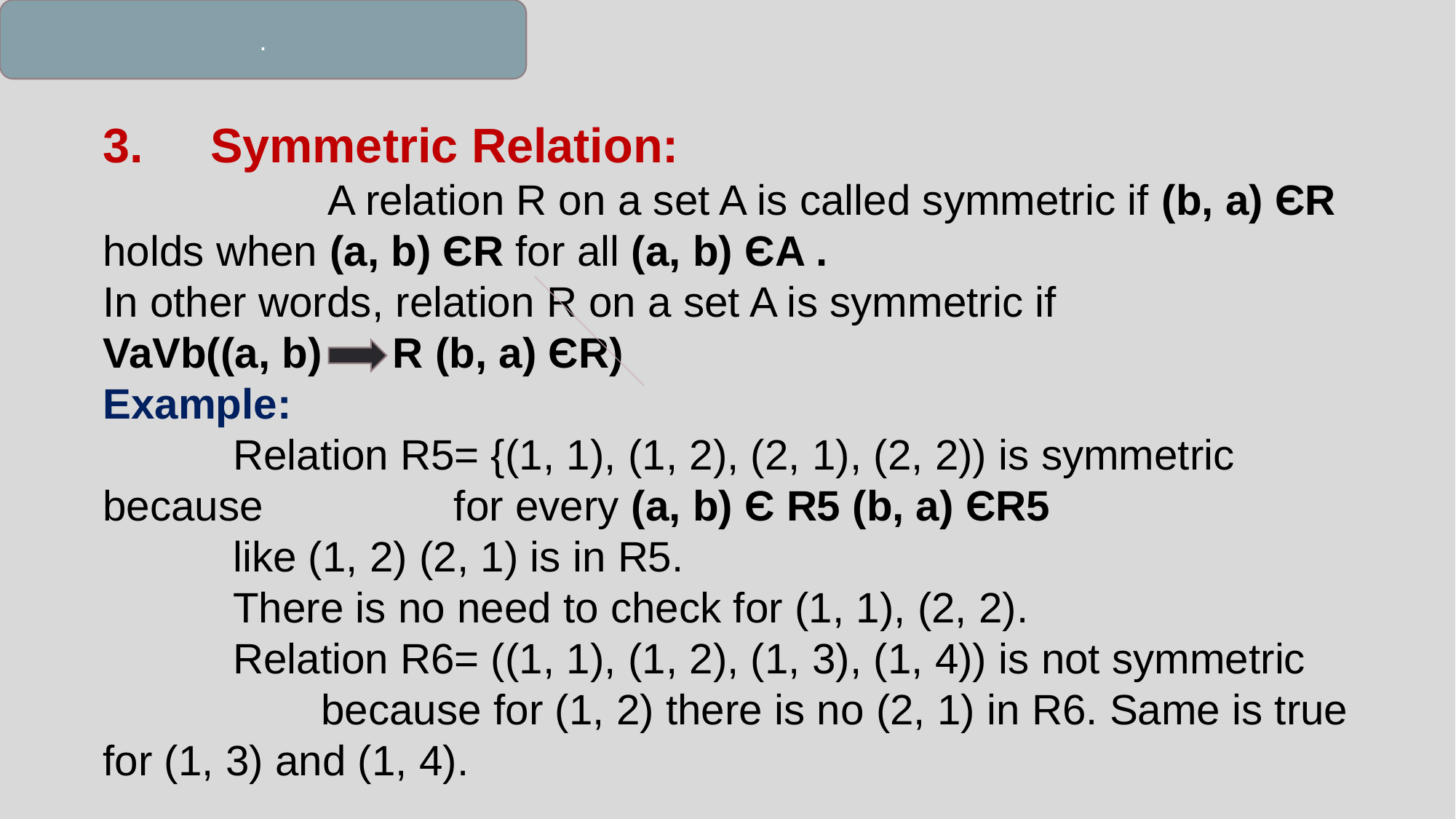

.
3.     Symmetric Relation:
                   A relation R on a set A is called symmetric if (b, a) ЄR holds when (a, b) ЄR for all (a, b) ЄA .
In other words, relation R on a set A is symmetric if
VaVb((a, b)      R (b, a) ЄR)
Example:
           Relation R5= {(1, 1), (1, 2), (2, 1), (2, 2)) is symmetric because      	  for every (a, b) Є R5 (b, a) ЄR5
           like (1, 2) (2, 1) is in R5.
           There is no need to check for (1, 1), (2, 2).
           Relation R6= ((1, 1), (1, 2), (1, 3), (1, 4)) is not symmetric   	         	because for (1, 2) there is no (2, 1) in R6. Same is true for (1, 3) and (1, 4).